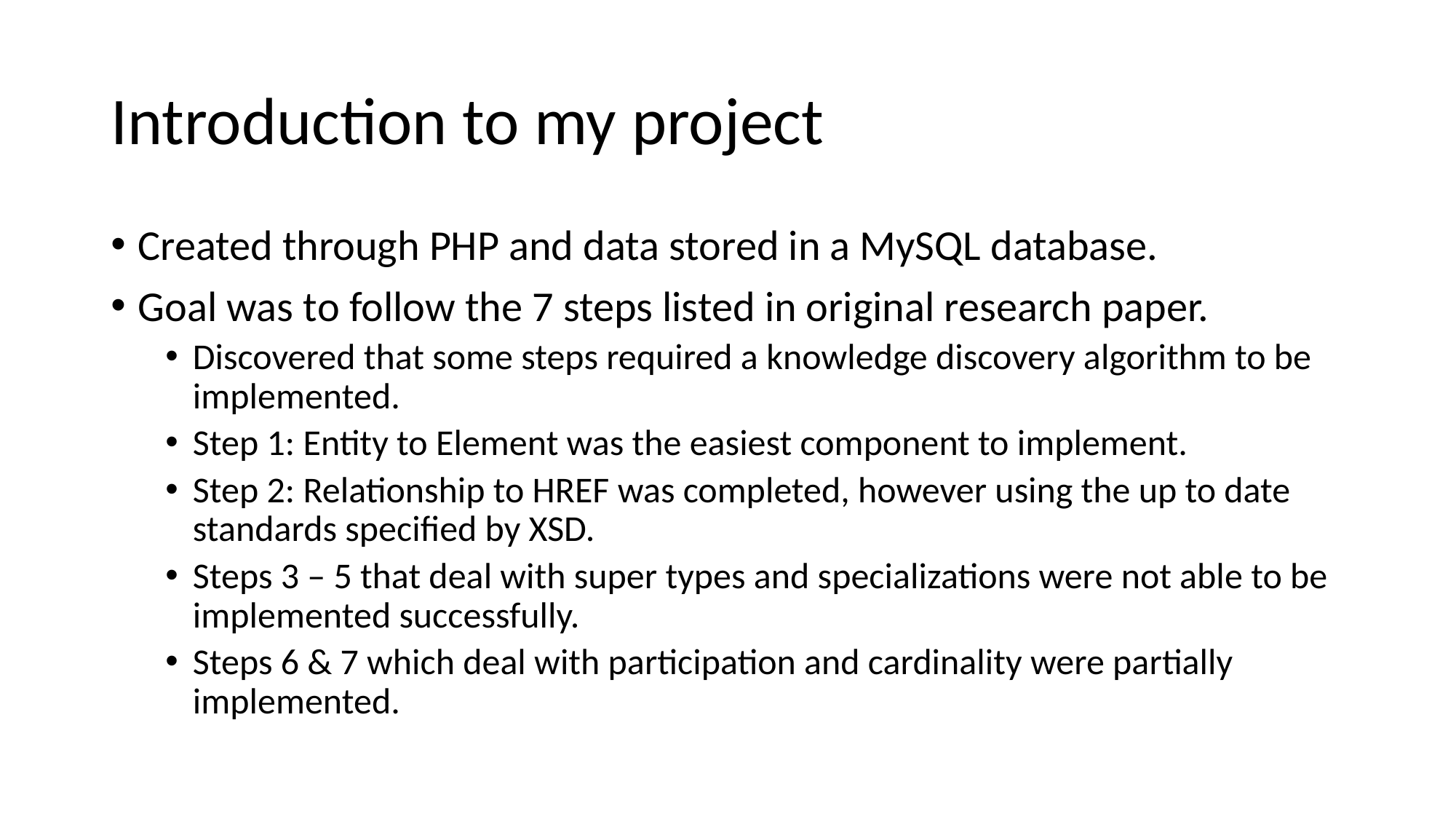

# Introduction to my project
Created through PHP and data stored in a MySQL database.
Goal was to follow the 7 steps listed in original research paper.
Discovered that some steps required a knowledge discovery algorithm to be implemented.
Step 1: Entity to Element was the easiest component to implement.
Step 2: Relationship to HREF was completed, however using the up to date standards specified by XSD.
Steps 3 – 5 that deal with super types and specializations were not able to be implemented successfully.
Steps 6 & 7 which deal with participation and cardinality were partially implemented.